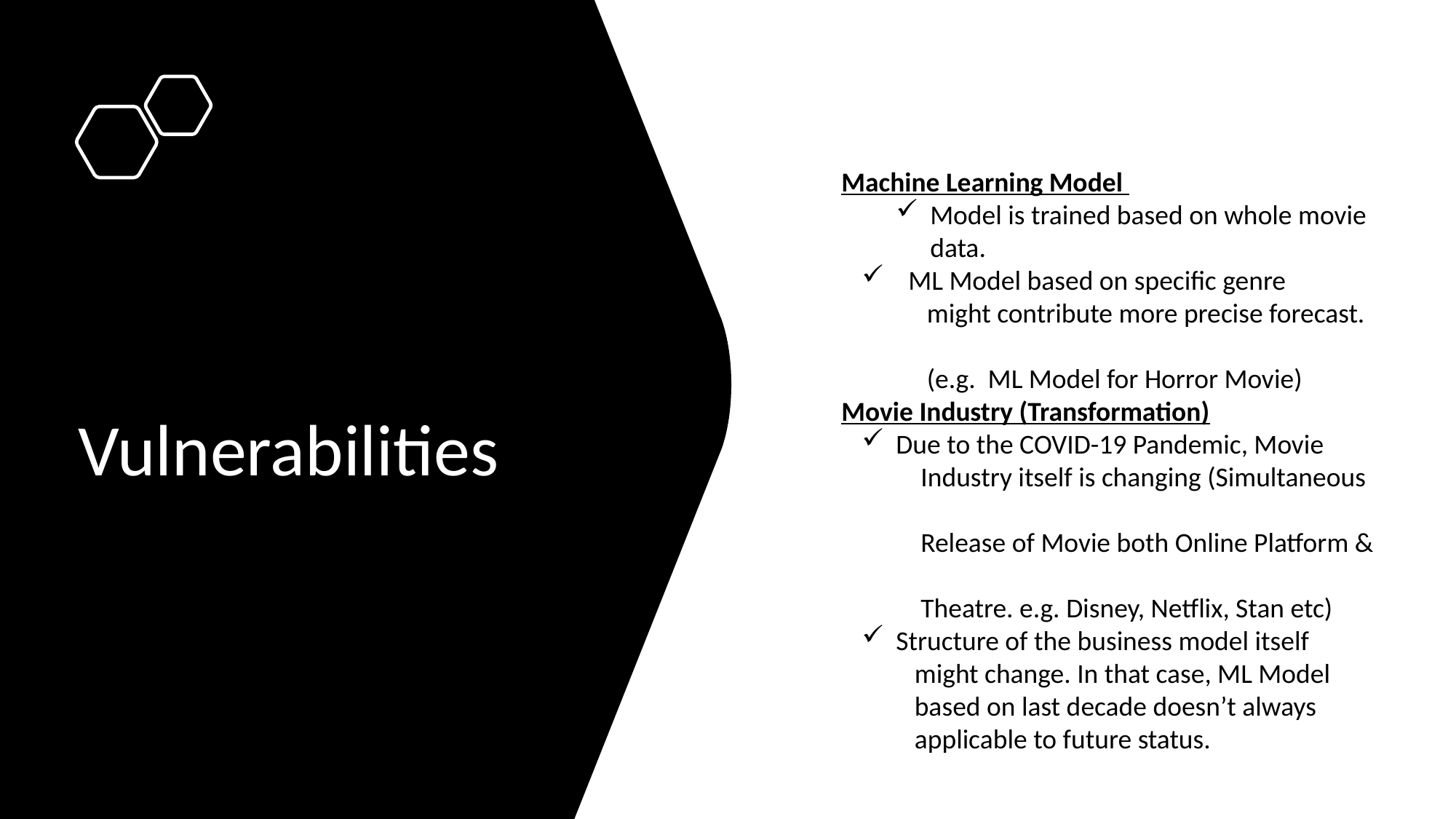

Machine Learning Model
Model is trained based on whole movie data.
  ML Model based on specific genre
     might contribute more precise forecast.
     (e.g.  ML Model for Horror Movie)
Movie Industry (Transformation)
Due to the COVID-19 Pandemic, Movie
    Industry itself is changing (Simultaneous
    Release of Movie both Online Platform &
    Theatre. e.g. Disney, Netflix, Stan etc)
Structure of the business model itself
   might change. In that case, ML Model
   based on last decade doesn’t always
   applicable to future status.

Vulnerabilities